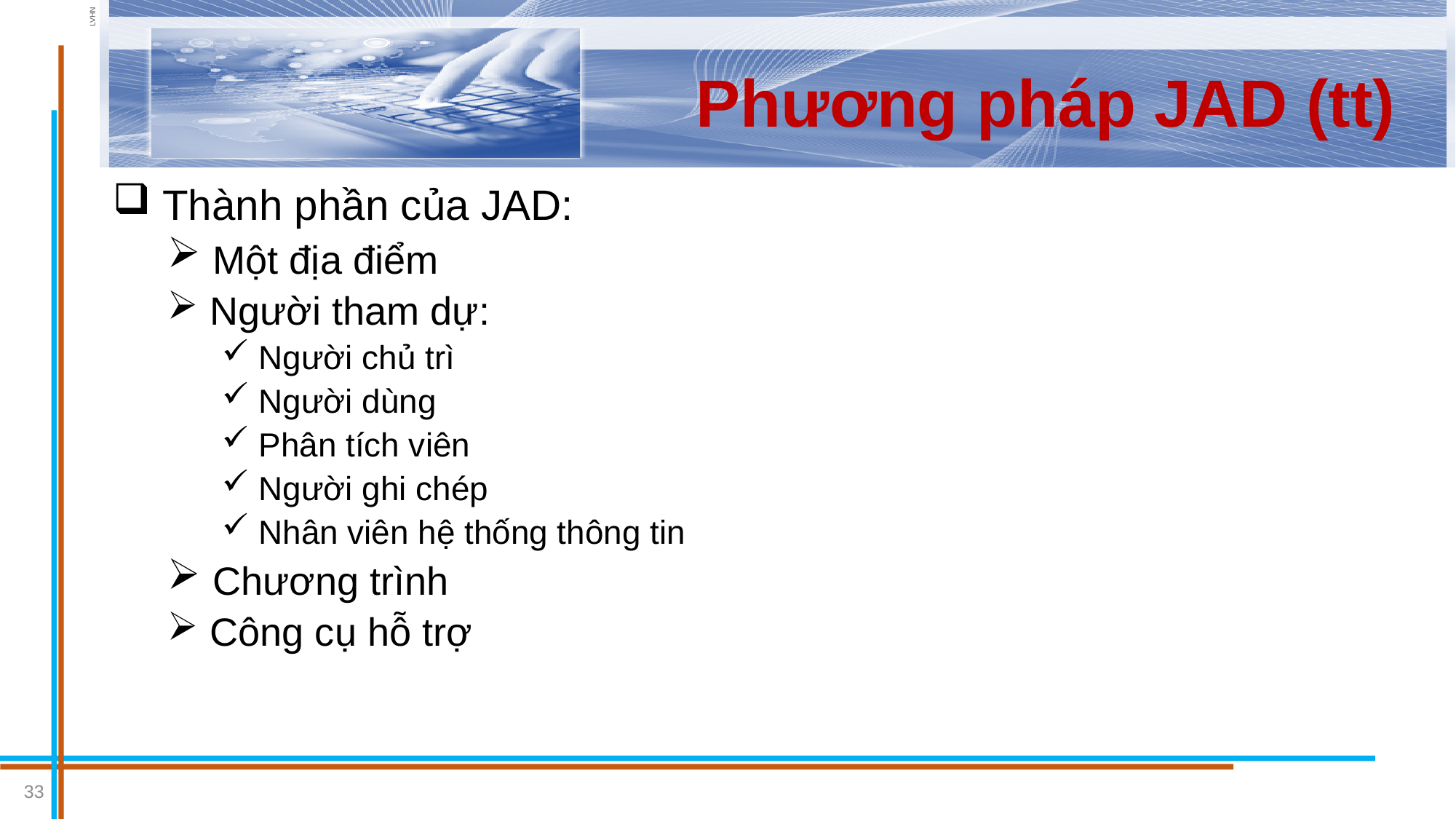

# Phương pháp JAD (tt)
 Thành phần của JAD:
 Một địa điểm
 Người tham dự:
 Người chủ trì
 Người dùng
 Phân tích viên
 Người ghi chép
 Nhân viên hệ thống thông tin
 Chương trình
 Công cụ hỗ trợ

33